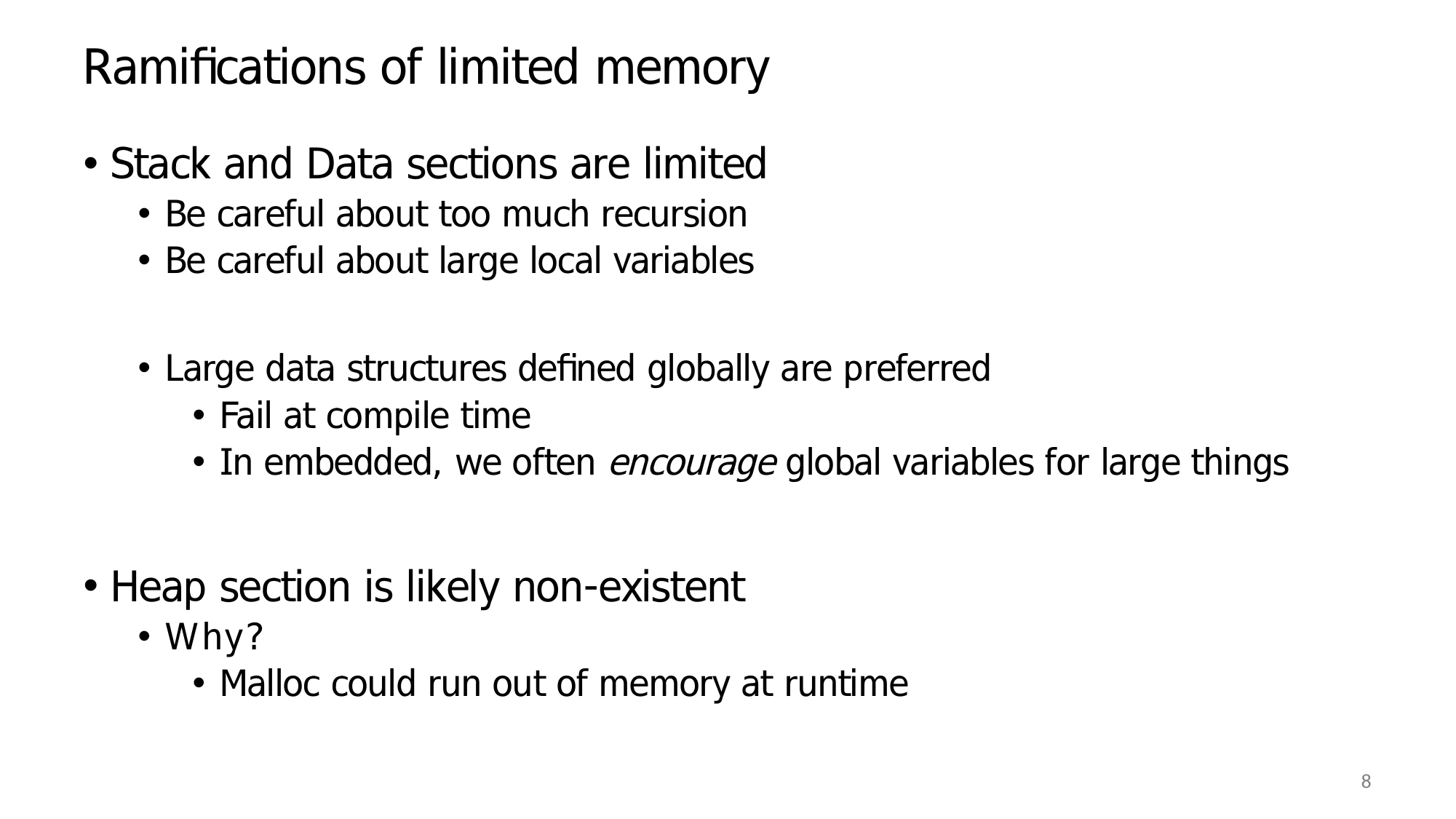

# Ramifications of limited memory
Stack and Data sections are limited
Be careful about too much recursion
Be careful about large local variables

Large data structures defined globally are preferred
Fail at compile time
In embedded, we often encourage global variables for large things

Heap section is likely non-existent
Why?
Malloc could run out of memory at runtime
8